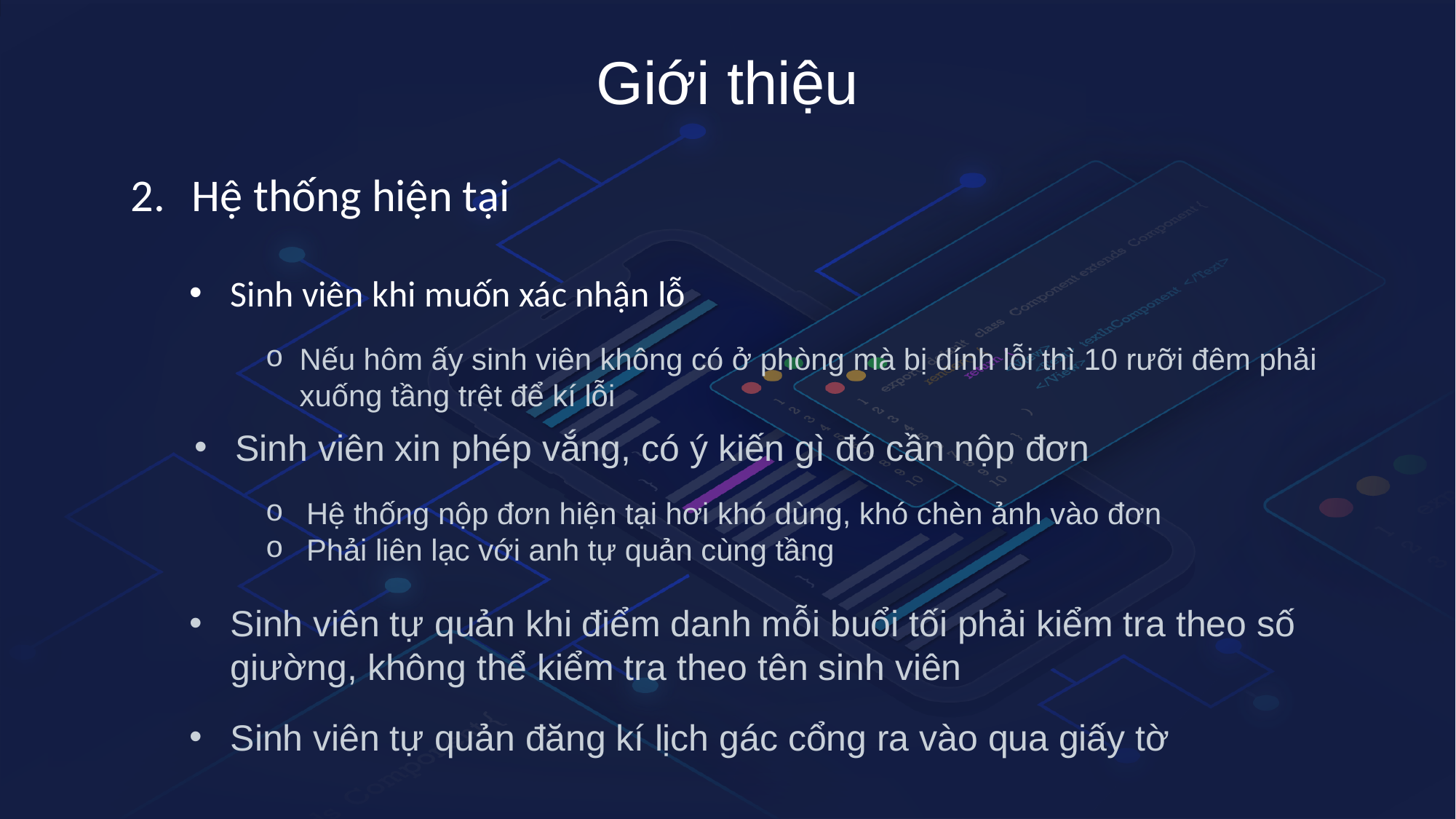

Giới thiệu
Hệ thống hiện tại
Sinh viên khi muốn xác nhận lỗ
Nếu hôm ấy sinh viên không có ở phòng mà bị dính lỗi thì 10 rưỡi đêm phải xuống tầng trệt để kí lỗi
Sinh viên xin phép vắng, có ý kiến gì đó cần nộp đơn
Hệ thống nộp đơn hiện tại hơi khó dùng, khó chèn ảnh vào đơn
Phải liên lạc với anh tự quản cùng tầng
Sinh viên tự quản khi điểm danh mỗi buổi tối phải kiểm tra theo số giường, không thể kiểm tra theo tên sinh viên
Sinh viên tự quản đăng kí lịch gác cổng ra vào qua giấy tờ